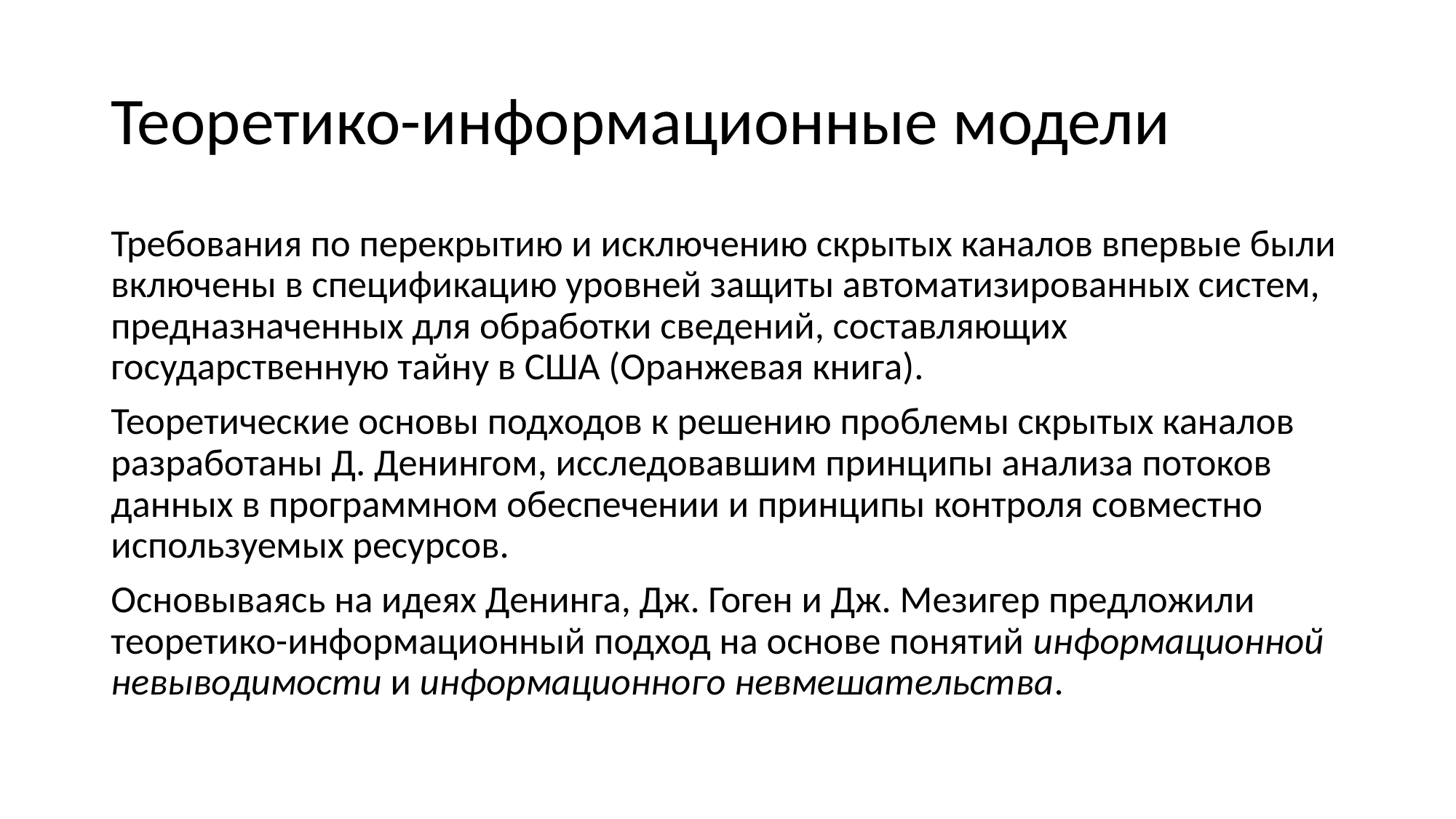

# Теоретико-информационные модели
Требования по перекрытию и исключению скрытых каналов впервые были включены в спецификацию уровней защиты автоматизированных систем, предназначенных для обработки сведений, составляющих государственную тайну в США (Оранжевая книга).
Теоретические основы подходов к решению проблемы скрытых каналов разработаны Д. Денингом, исследовавшим принципы анализа потоков данных в программном обеспечении и принципы контроля совместно используемых ресурсов.
Основываясь на идеях Денинга, Дж. Гоген и Дж. Мезигер предложили теоретико-информационный подход на основе понятий информационной невыводимости и информационного невмешательства.